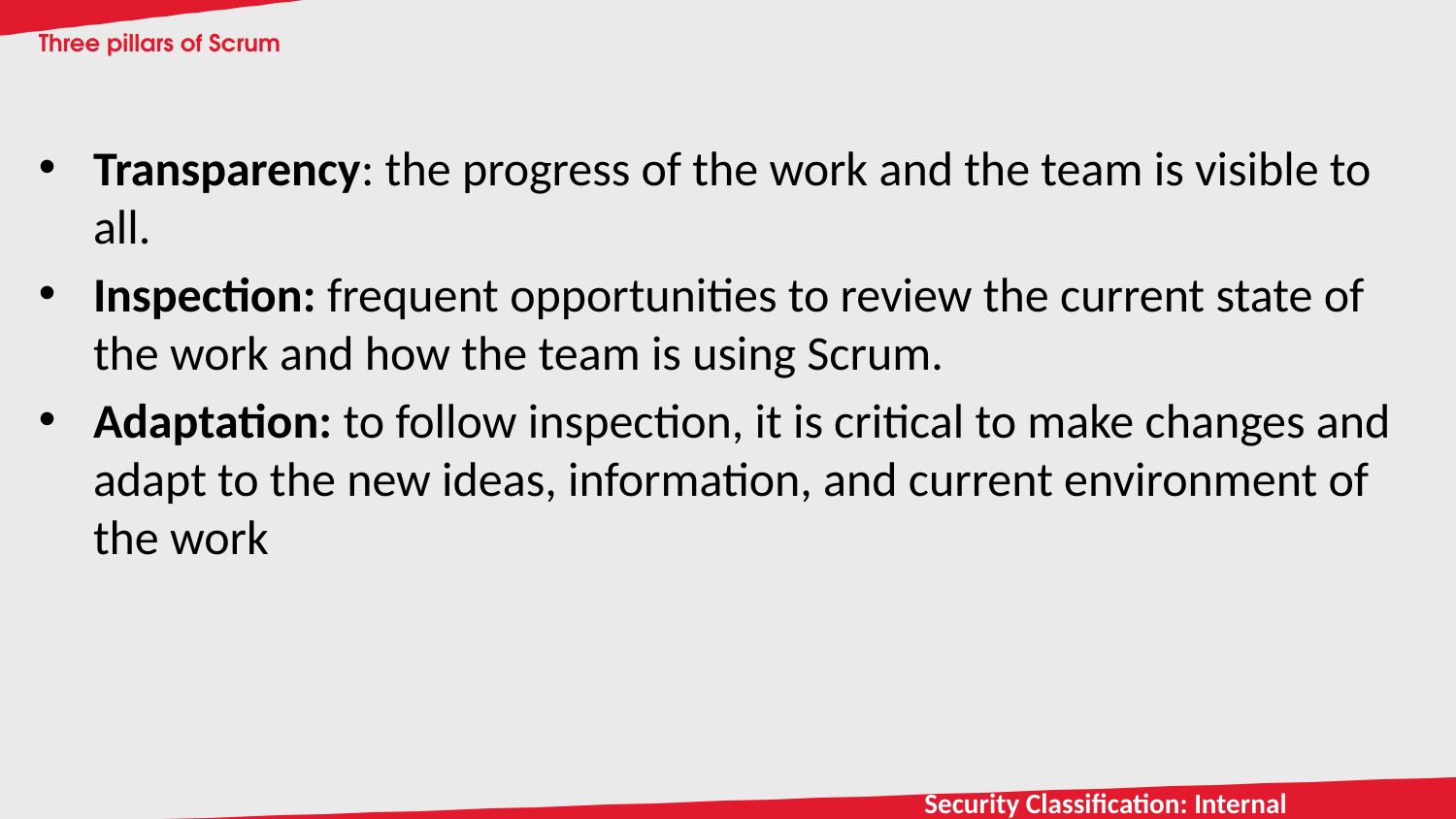

# Three pillars of Scrum
Transparency: the progress of the work and the team is visible to all.
Inspection: frequent opportunities to review the current state of the work and how the team is using Scrum.
Adaptation: to follow inspection, it is critical to make changes and adapt to the new ideas, information, and current environment of the work